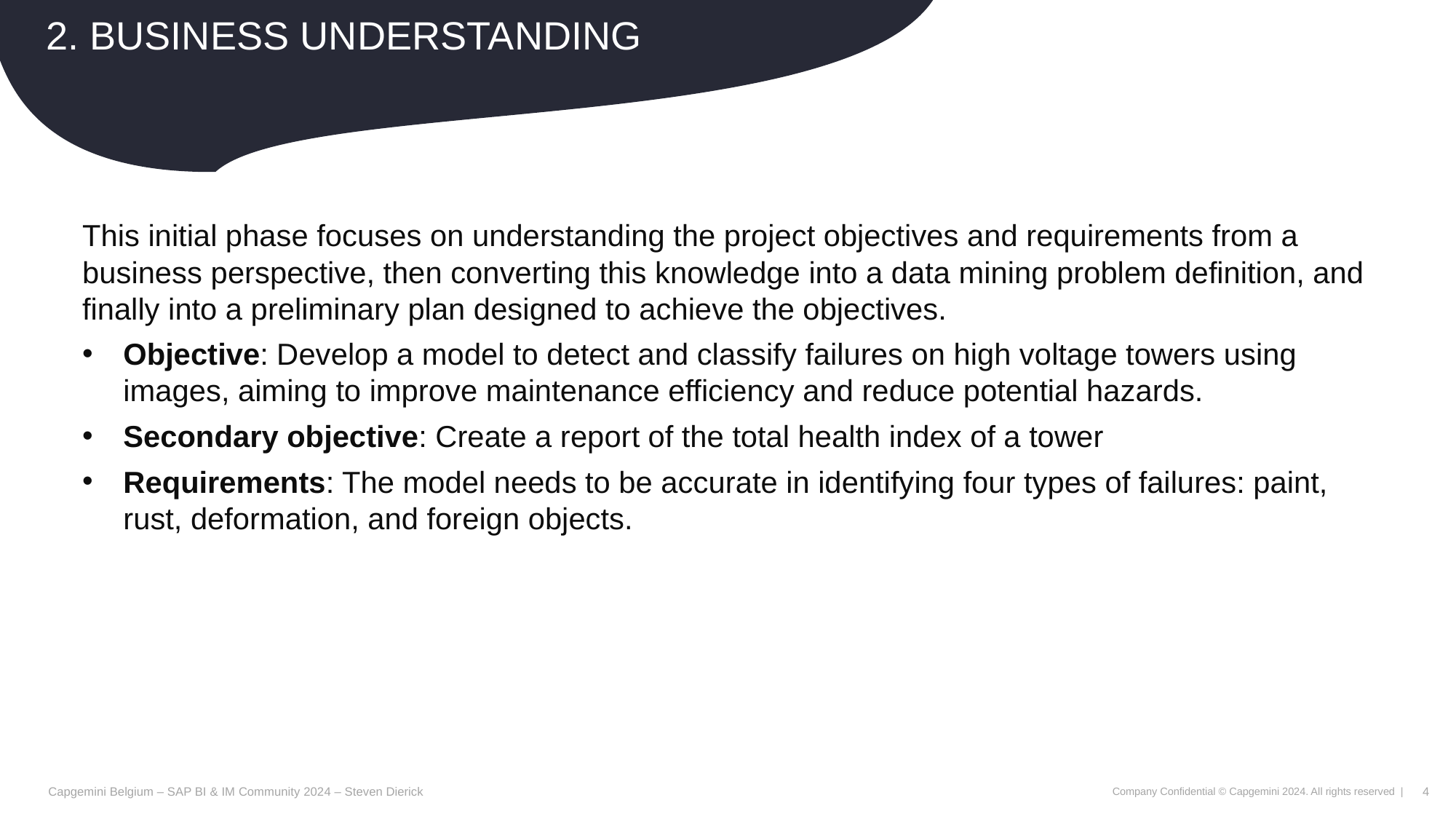

# 2. Business Understanding
This initial phase focuses on understanding the project objectives and requirements from a business perspective, then converting this knowledge into a data mining problem definition, and finally into a preliminary plan designed to achieve the objectives.
Objective: Develop a model to detect and classify failures on high voltage towers using images, aiming to improve maintenance efficiency and reduce potential hazards.
Secondary objective: Create a report of the total health index of a tower
Requirements: The model needs to be accurate in identifying four types of failures: paint, rust, deformation, and foreign objects.